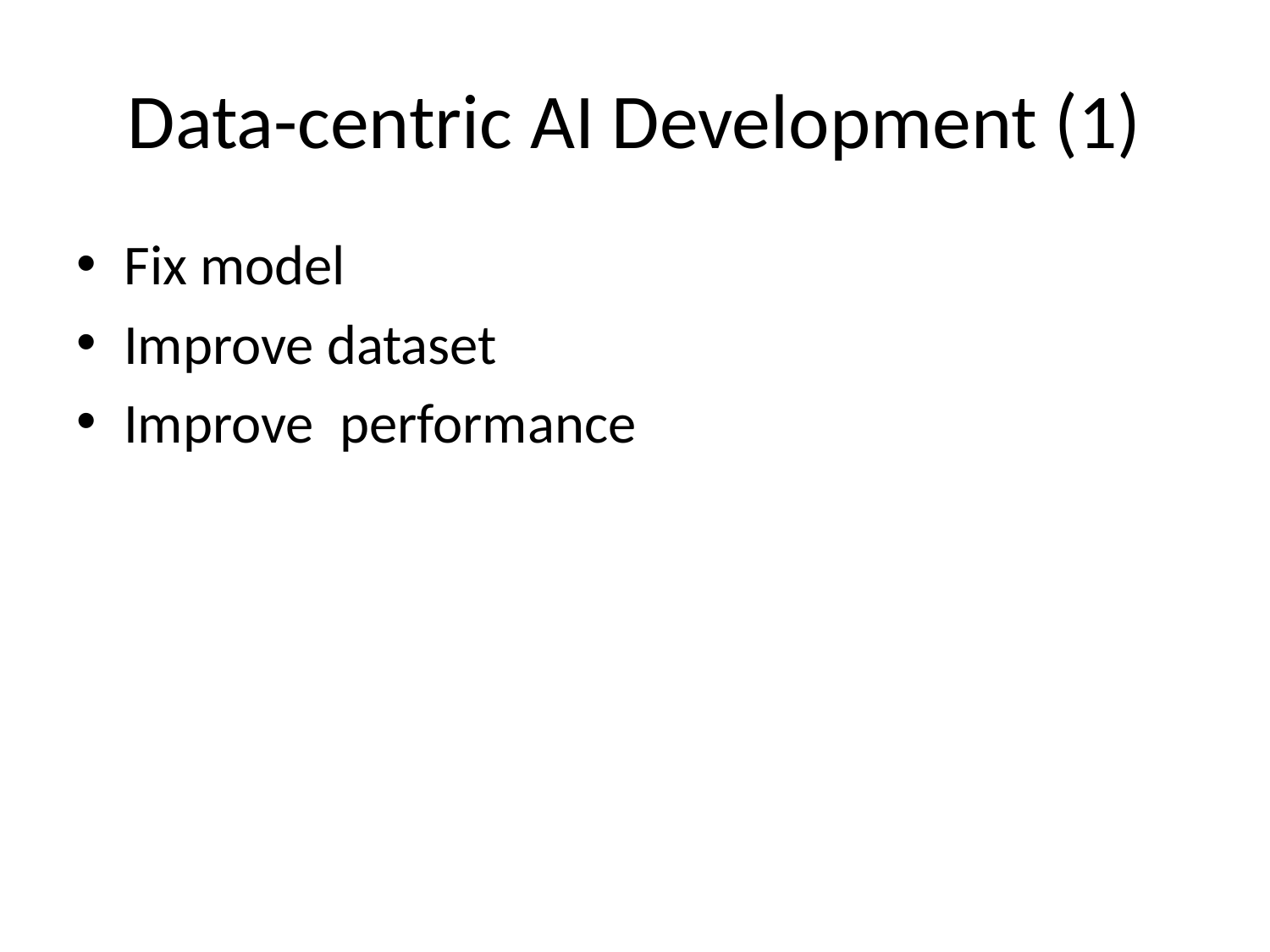

# Data-centric AI Development (1)
Fix model
Improve dataset
Improve  performance